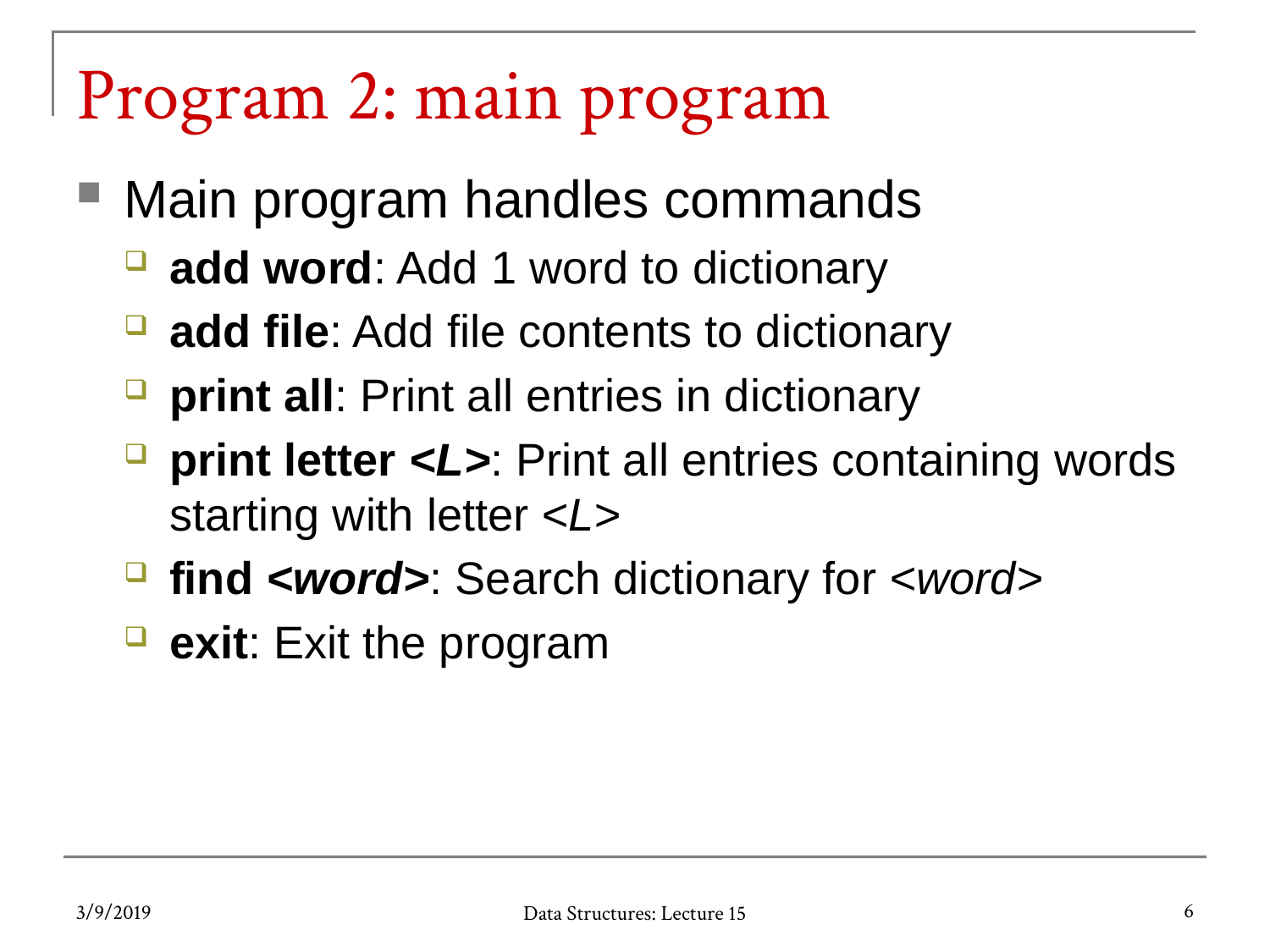

# Program 2: main program
Main program handles commands
add word: Add 1 word to dictionary
add file: Add file contents to dictionary
print all: Print all entries in dictionary
print letter <L>: Print all entries containing words starting with letter <L>
find <word>: Search dictionary for <word>
exit: Exit the program
3/9/2019
6
Data Structures: Lecture 15